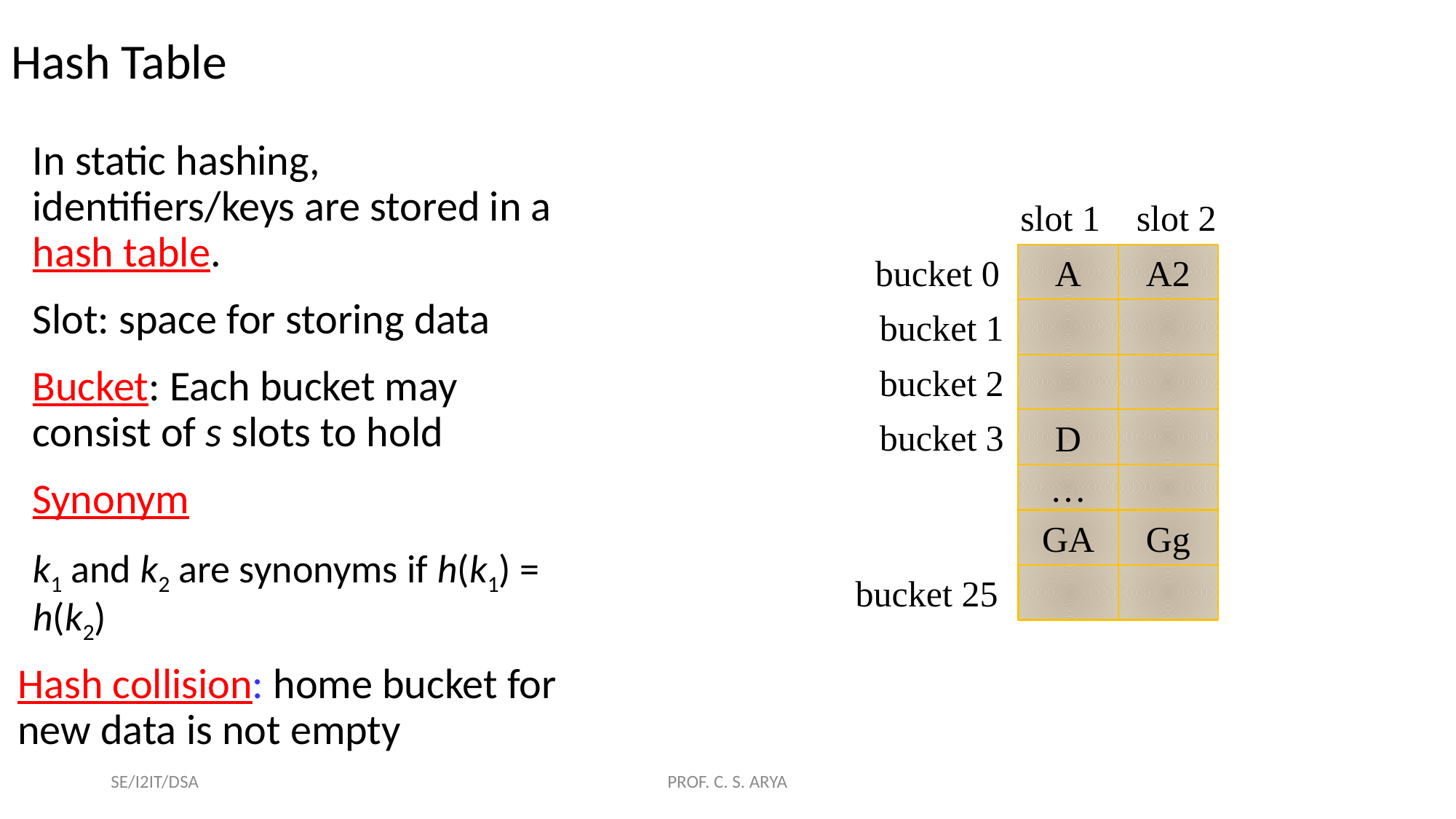

Hash Table
In static hashing, identifiers/keys are stored in a hash table.
Slot: space for storing data
Bucket: Each bucket may consist of s slots to hold
Synonym
k1 and k2 are synonyms if h(k1) = h(k2)
Hash collision: home bucket for new data is not empty
slot 1
slot 2
bucket 0
A
A2
bucket 1

bucket 2

bucket 3
D

…

GA

Gg

bucket 25
SE/I2IT/DSA
PROF. C. S. ARYA